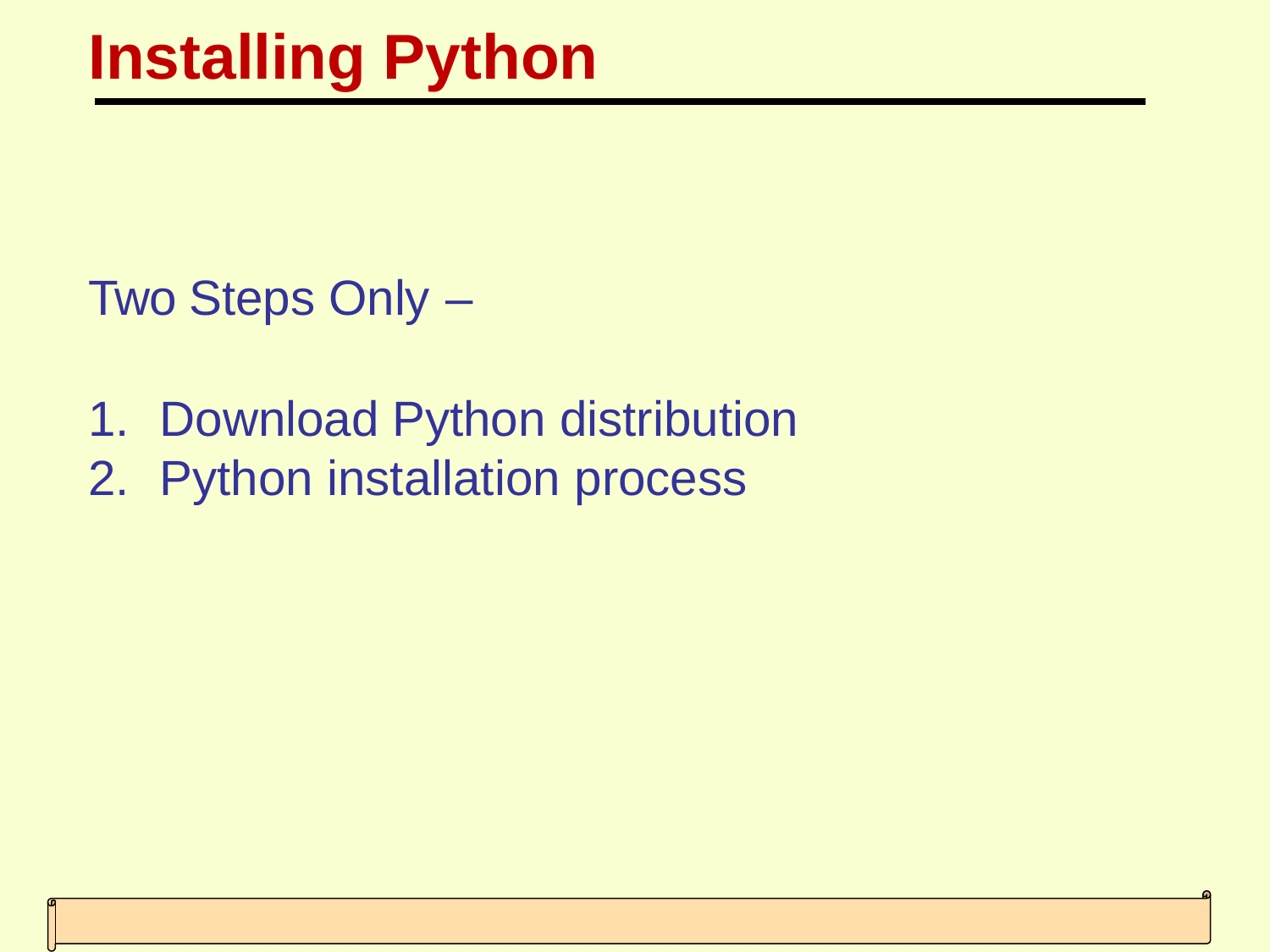

# Installing Python

Two Steps Only –

Download Python distribution
Python installation process